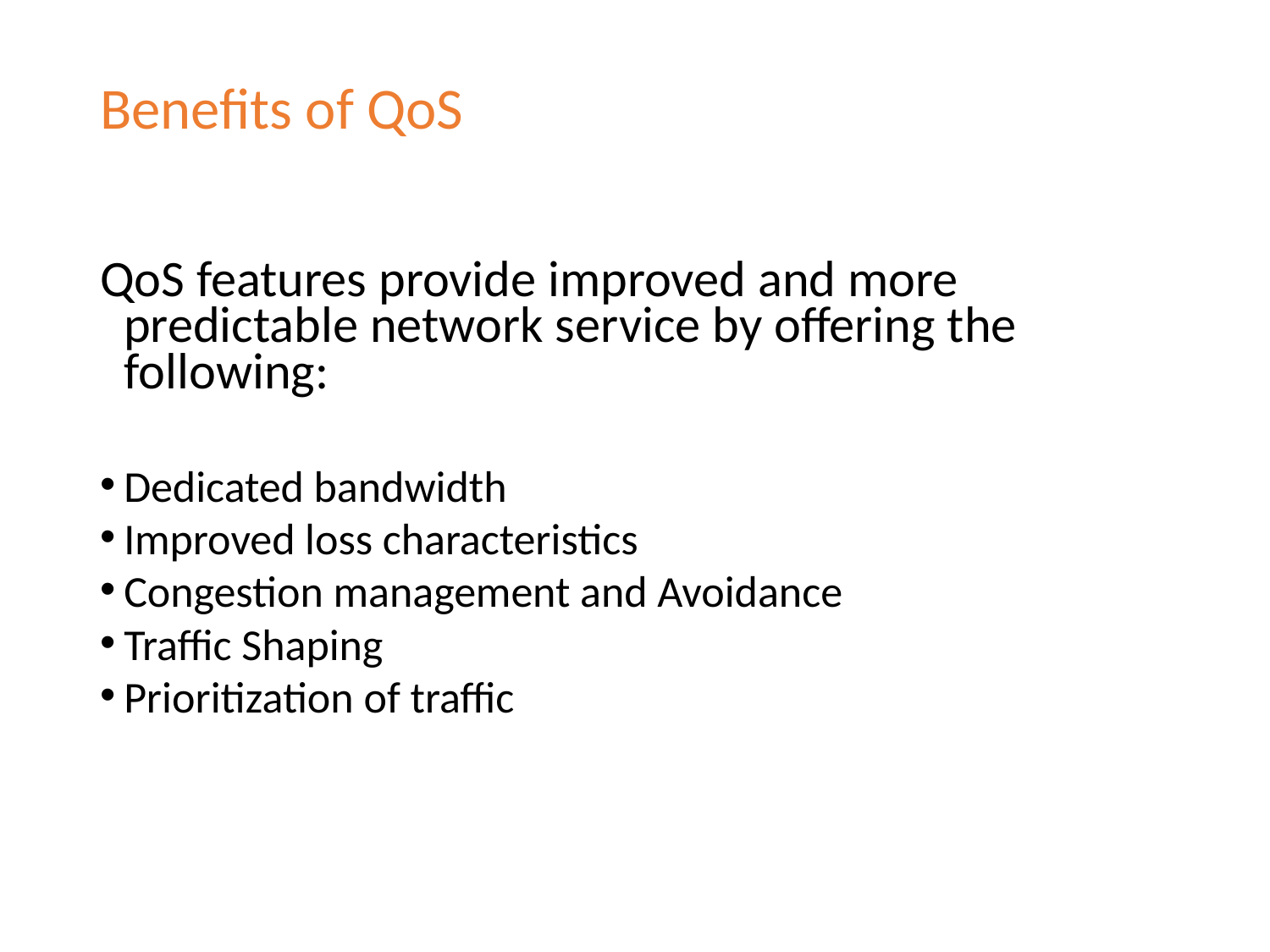

# Benefits of QoS
QoS features provide improved and more predictable network service by offering the following:

Dedicated bandwidth
Improved loss characteristics
Congestion management and Avoidance
Traffic Shaping
Prioritization of traffic